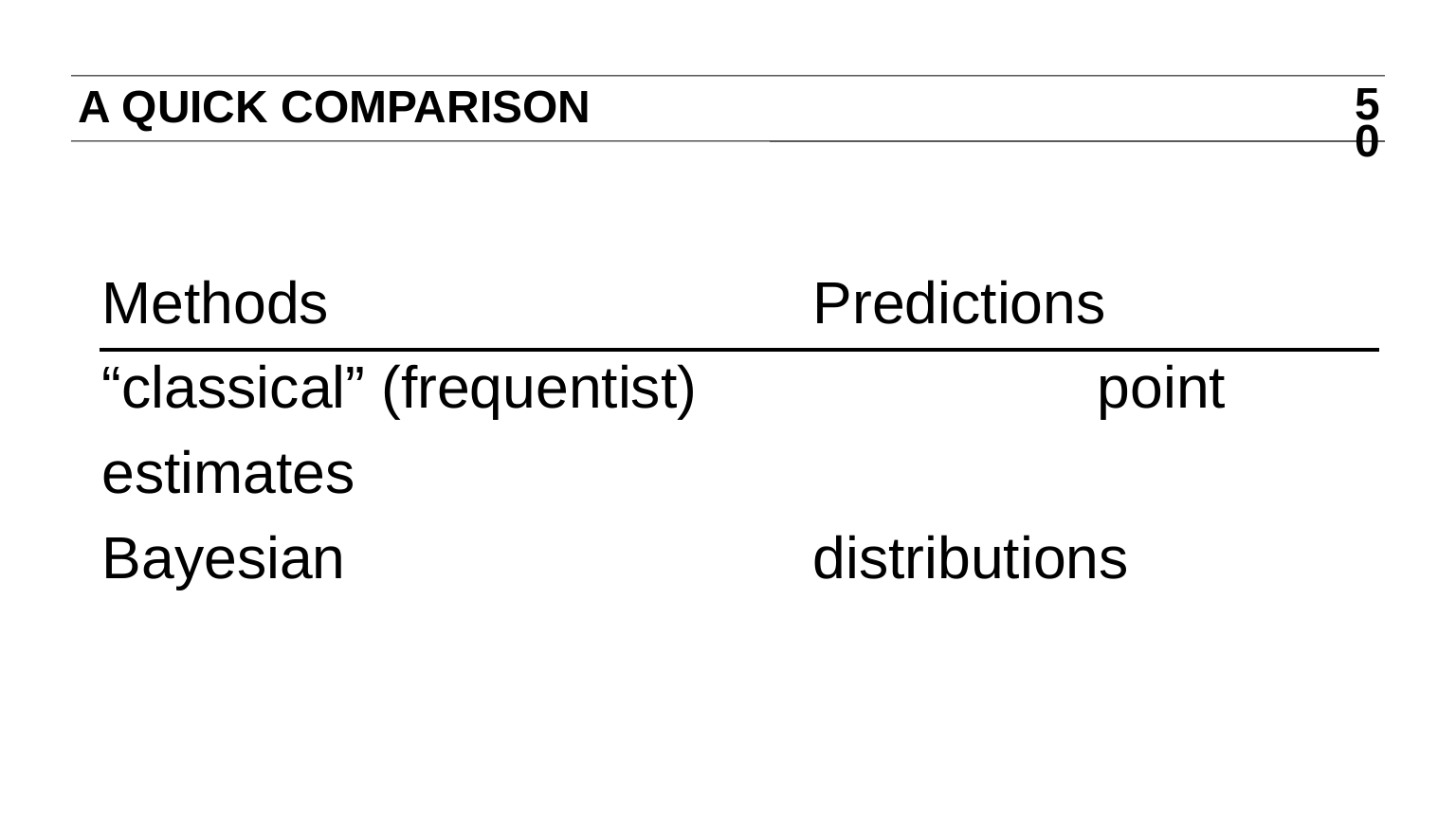

A quick comparison
50

Methods				Predictions
“classical” (frequentist)			point estimates
Bayesian				distributions